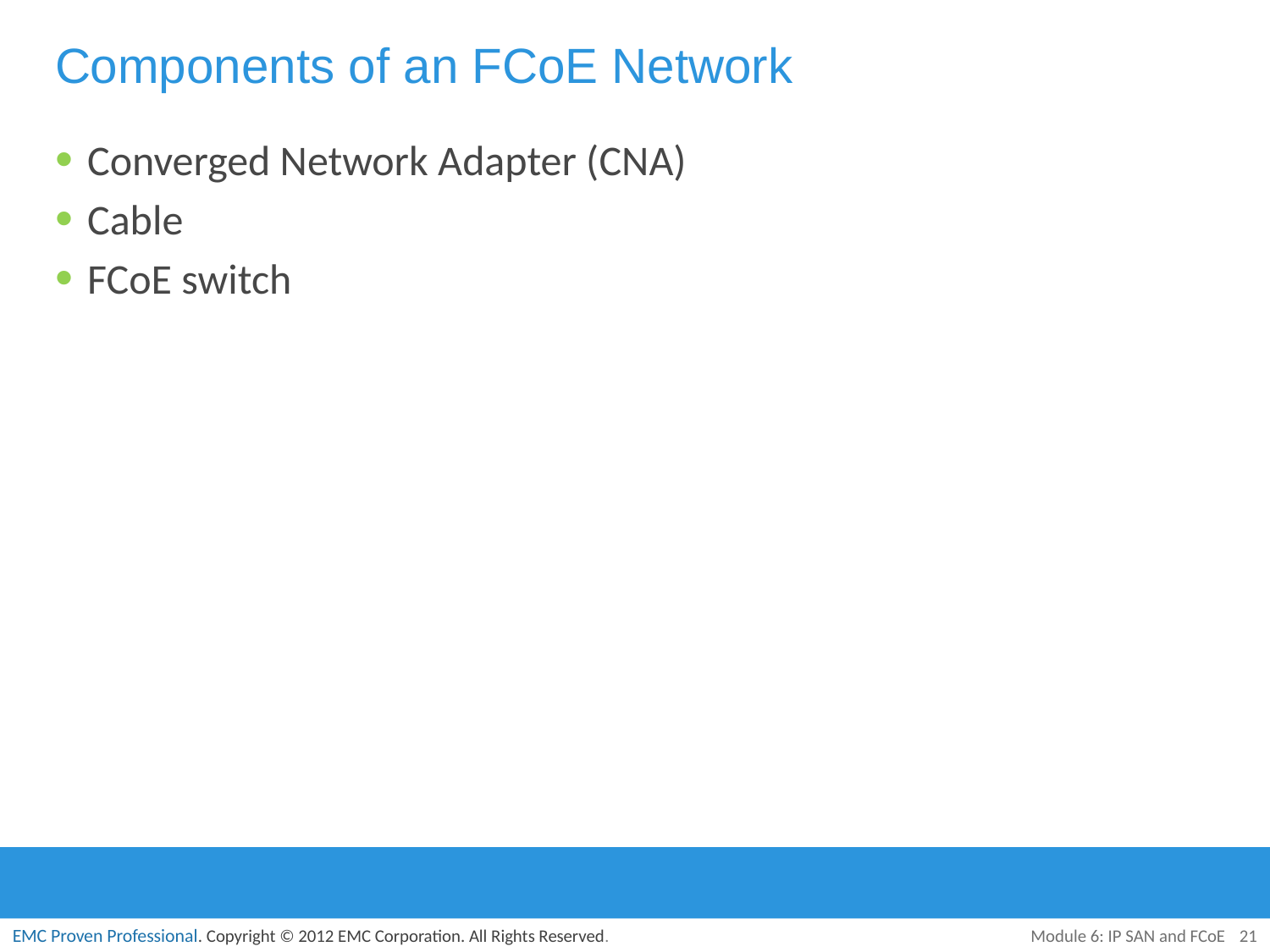

# Components of an FCoE Network
Converged Network Adapter (CNA)
Cable
FCoE switch

Module 6: IP SAN and FCoE
21